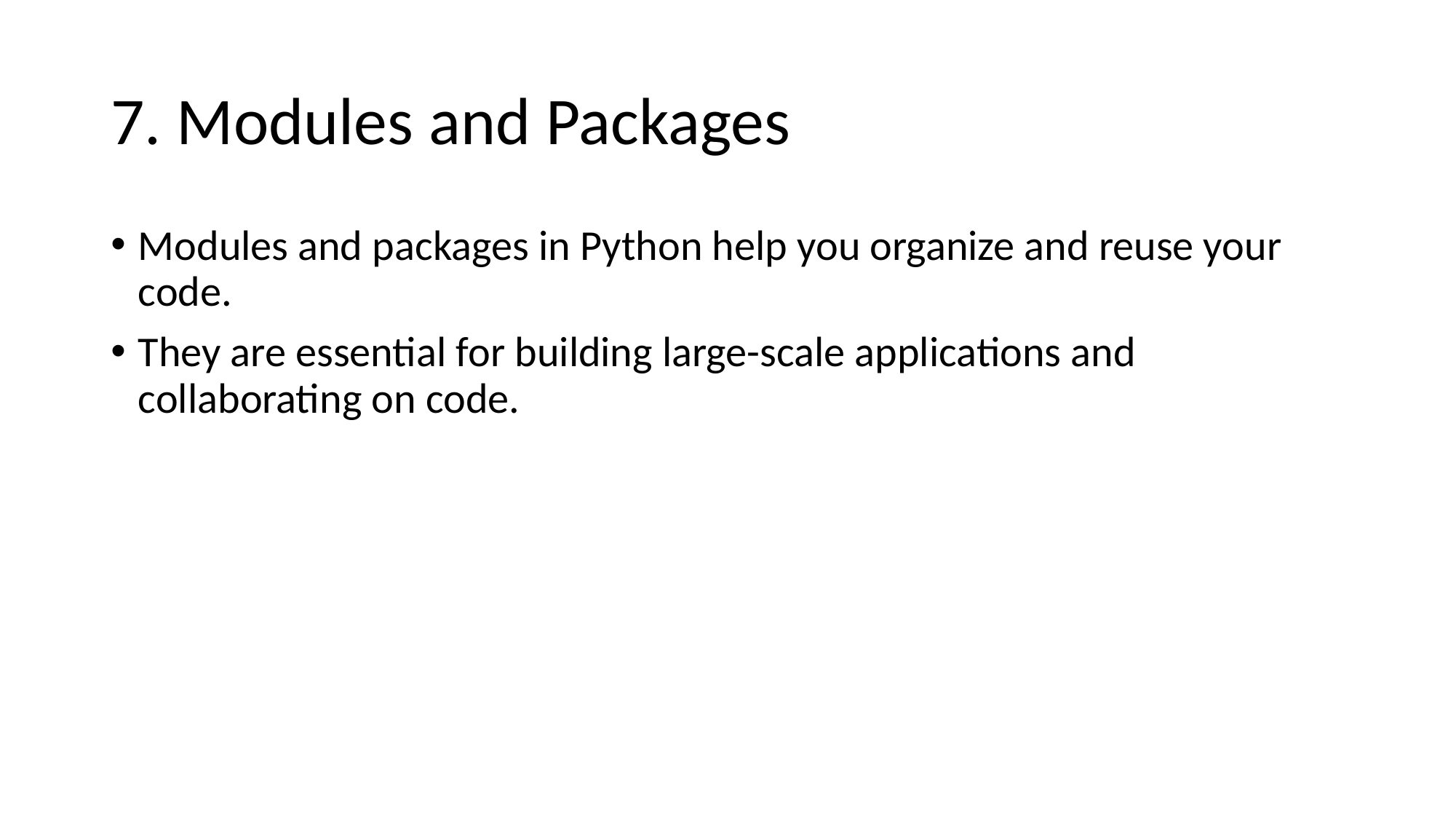

# 7. Modules and Packages
Modules and packages in Python help you organize and reuse your code.
They are essential for building large-scale applications and collaborating on code.